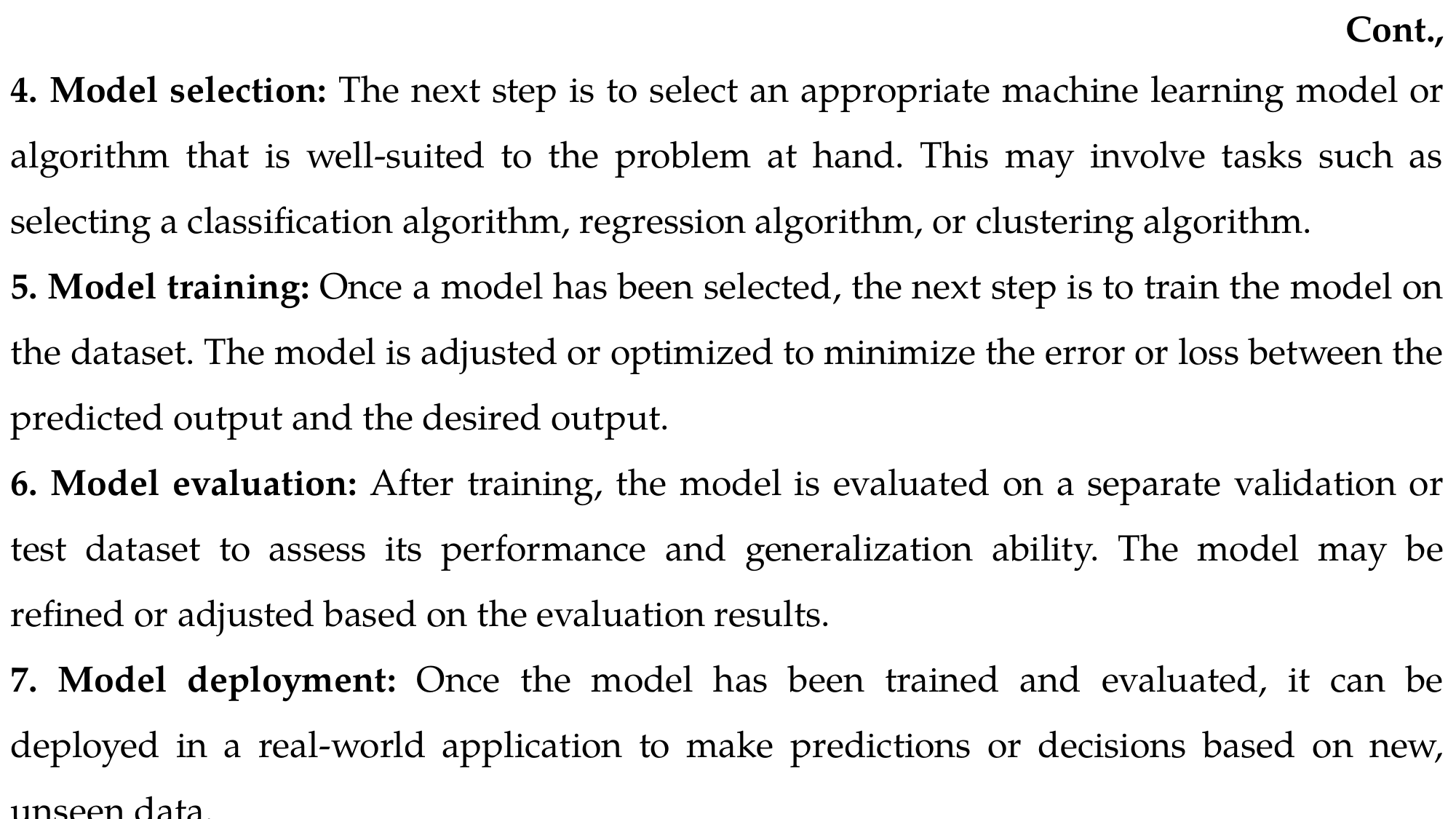

Cont.,
4. Model selection: The next step is to select an appropriate machine learning model or algorithm that is well-suited to the problem at hand. This may involve tasks such as selecting a classification algorithm, regression algorithm, or clustering algorithm.
5. Model training: Once a model has been selected, the next step is to train the model on the dataset. The model is adjusted or optimized to minimize the error or loss between the predicted output and the desired output.
6. Model evaluation: After training, the model is evaluated on a separate validation or test dataset to assess its performance and generalization ability. The model may be refined or adjusted based on the evaluation results.
7. Model deployment: Once the model has been trained and evaluated, it can be deployed in a real-world application to make predictions or decisions based on new, unseen data.